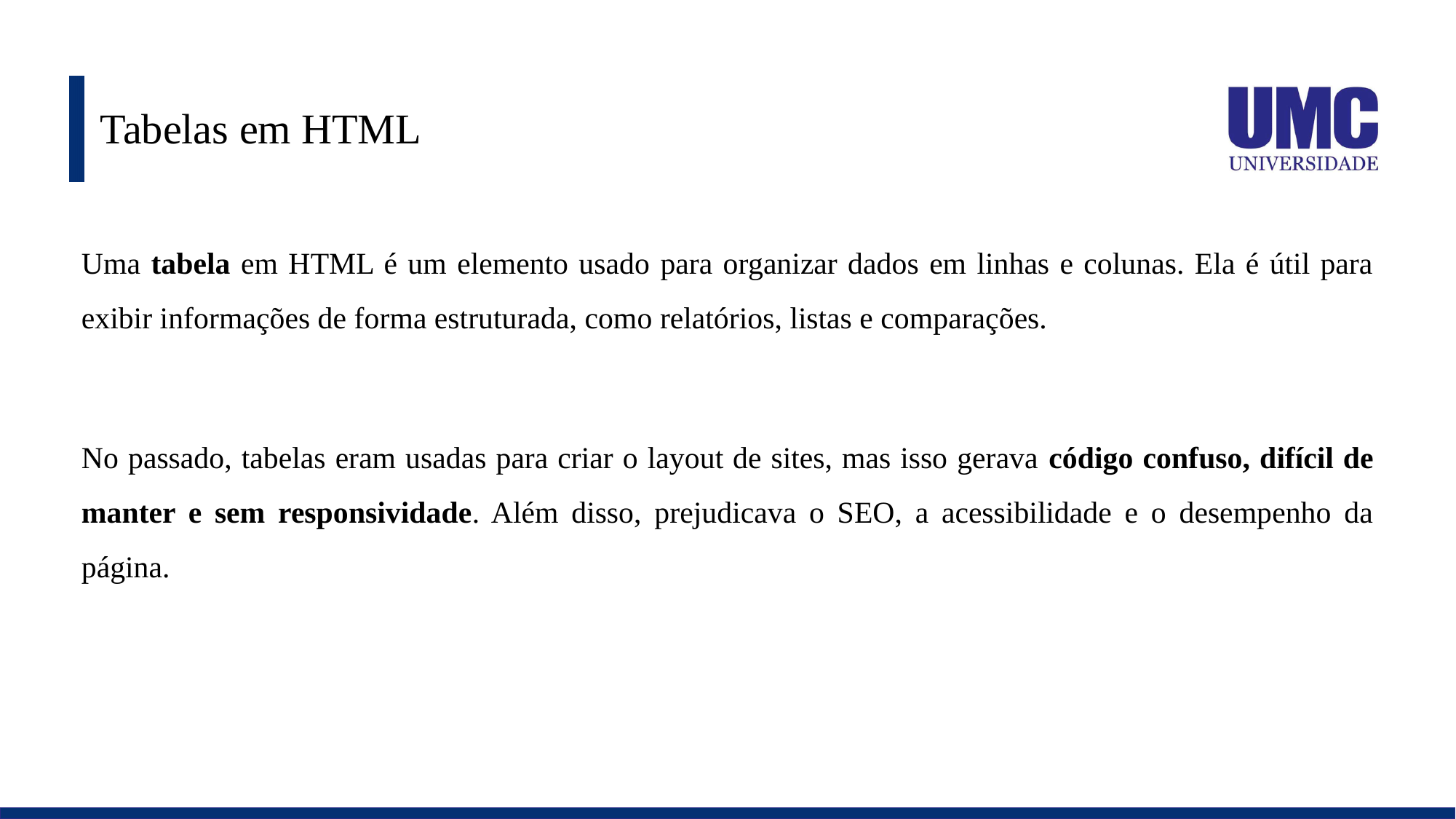

# Tabelas em HTML
Uma tabela em HTML é um elemento usado para organizar dados em linhas e colunas. Ela é útil para exibir informações de forma estruturada, como relatórios, listas e comparações.

No passado, tabelas eram usadas para criar o layout de sites, mas isso gerava código confuso, difícil de manter e sem responsividade. Além disso, prejudicava o SEO, a acessibilidade e o desempenho da página.